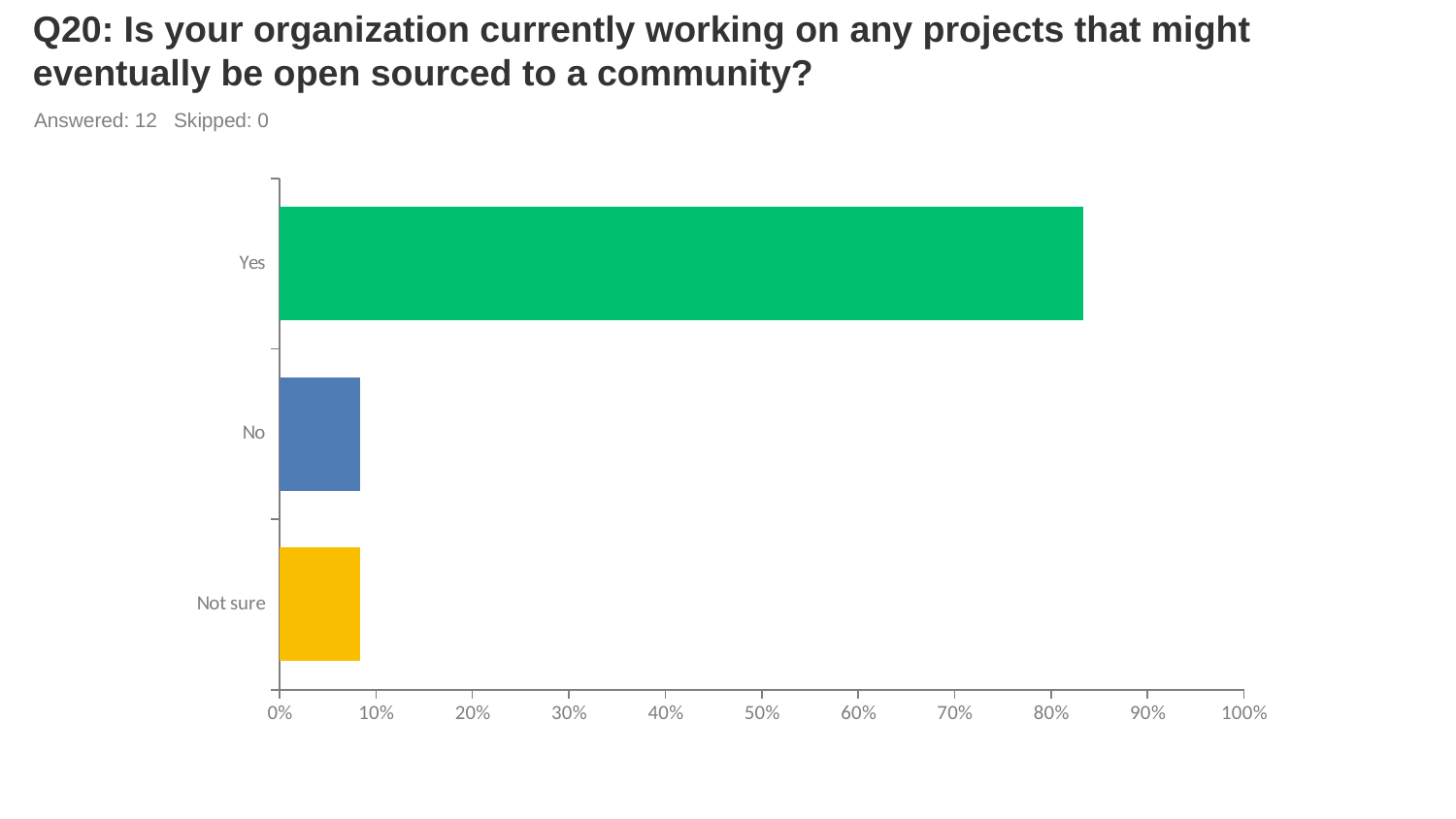

# Q20: Is your organization currently working on any projects that might eventually be open sourced to a community?
Answered: 12   Skipped: 0

### Chart

| Category |   |
|---|---|
| Yes | 0.8333 |
| No | 0.0833 |
| Not sure | 0.0833 |